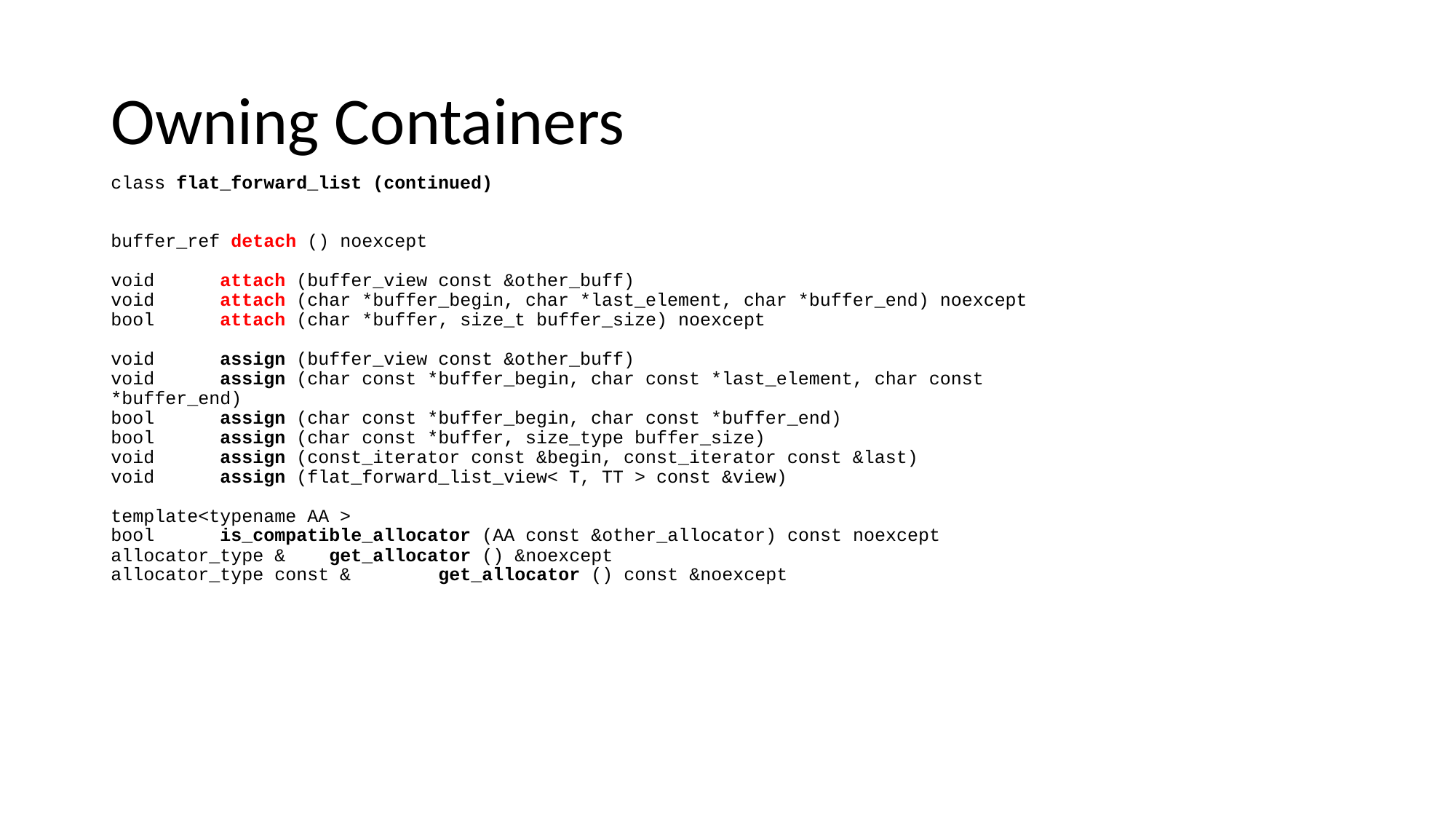

# Owning Containers
class flat_forward_list (continued)

buffer_ref detach () noexcept

void 	attach (buffer_view const &other_buff)
void 	attach (char *buffer_begin, char *last_element, char *buffer_end) noexcept
bool 	attach (char *buffer, size_t buffer_size) noexcept

void 	assign (buffer_view const &other_buff)
void 	assign (char const *buffer_begin, char const *last_element, char const *buffer_end)
bool 	assign (char const *buffer_begin, char const *buffer_end)
bool 	assign (char const *buffer, size_type buffer_size)
void 	assign (const_iterator const &begin, const_iterator const &last)
void 	assign (flat_forward_list_view< T, TT > const &view)

template<typename AA >
bool 	is_compatible_allocator (AA const &other_allocator) const noexcept
allocator_type & 	get_allocator () &noexcept
allocator_type const & 	get_allocator () const &noexcept